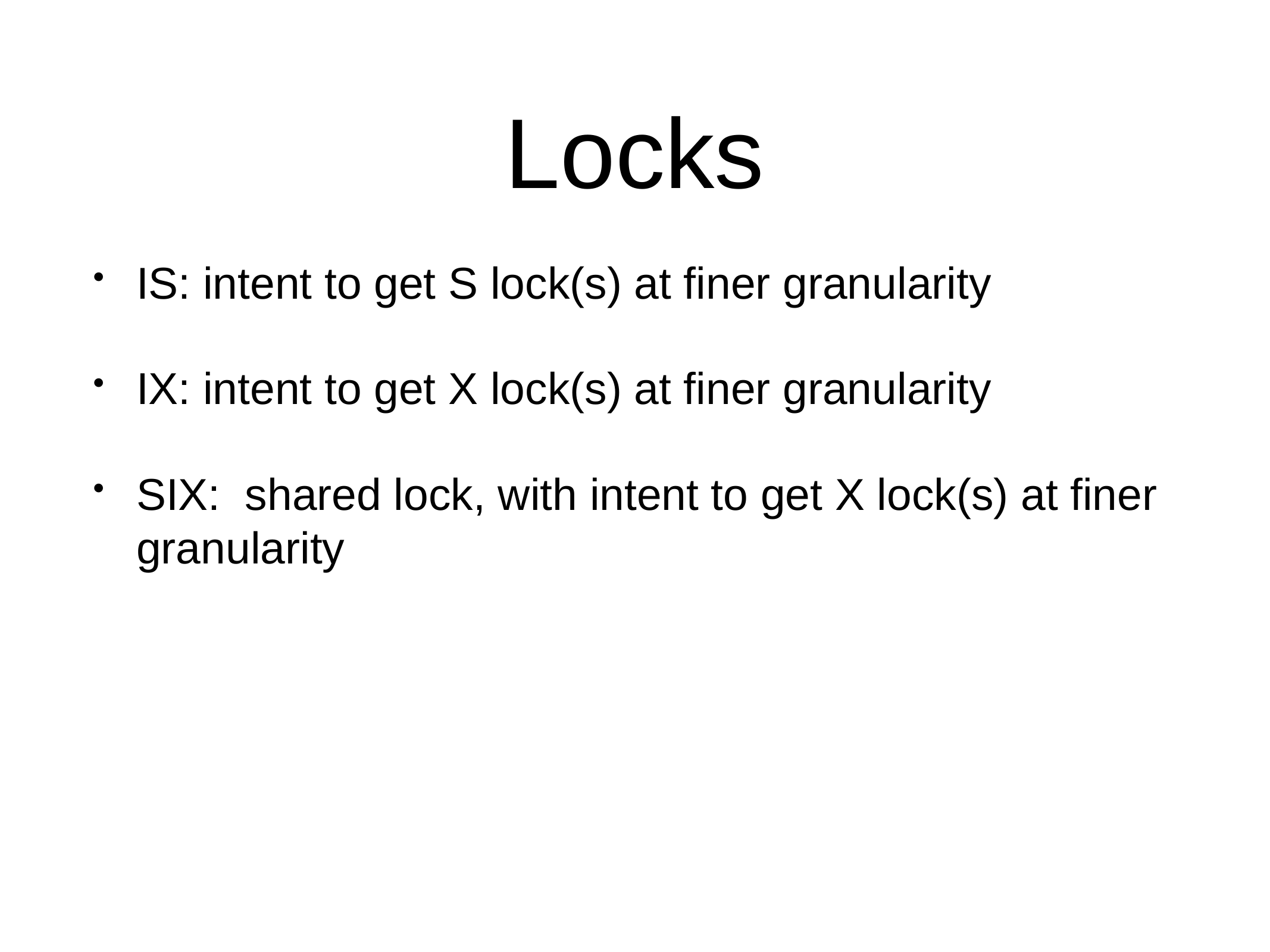

# Locks
IS: intent to get S lock(s) at finer granularity
IX: intent to get X lock(s) at finer granularity
SIX:  shared lock, with intent to get X lock(s) at finer granularity